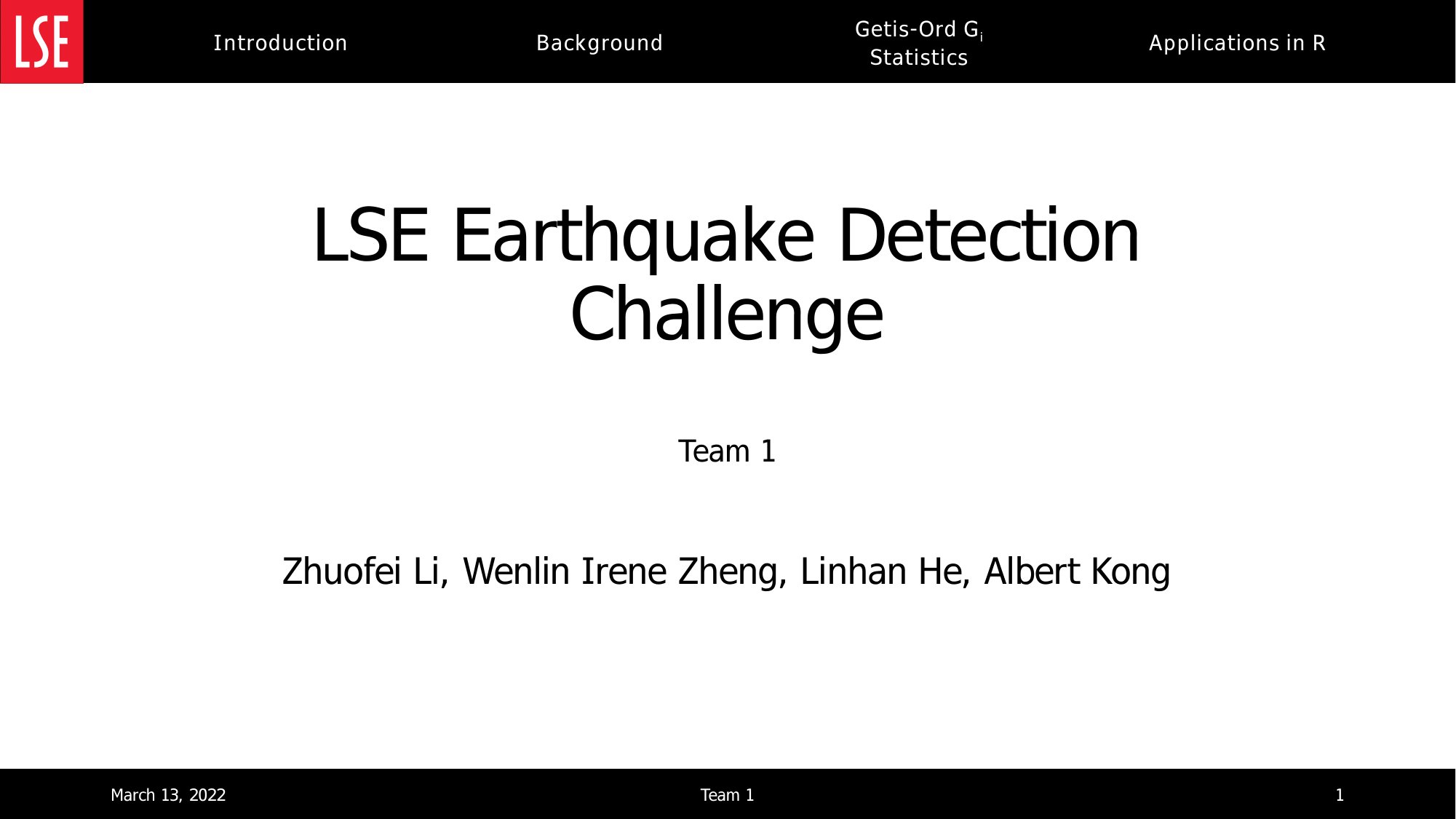

Getis-Ord Gi Statistics
Applications in R
Introduction
Background
# LSE Earthquake Detection Challenge
Team 1
Zhuofei Li, Wenlin Irene Zheng, Linhan He, Albert Kong
March 13, 2022
Team 1
1